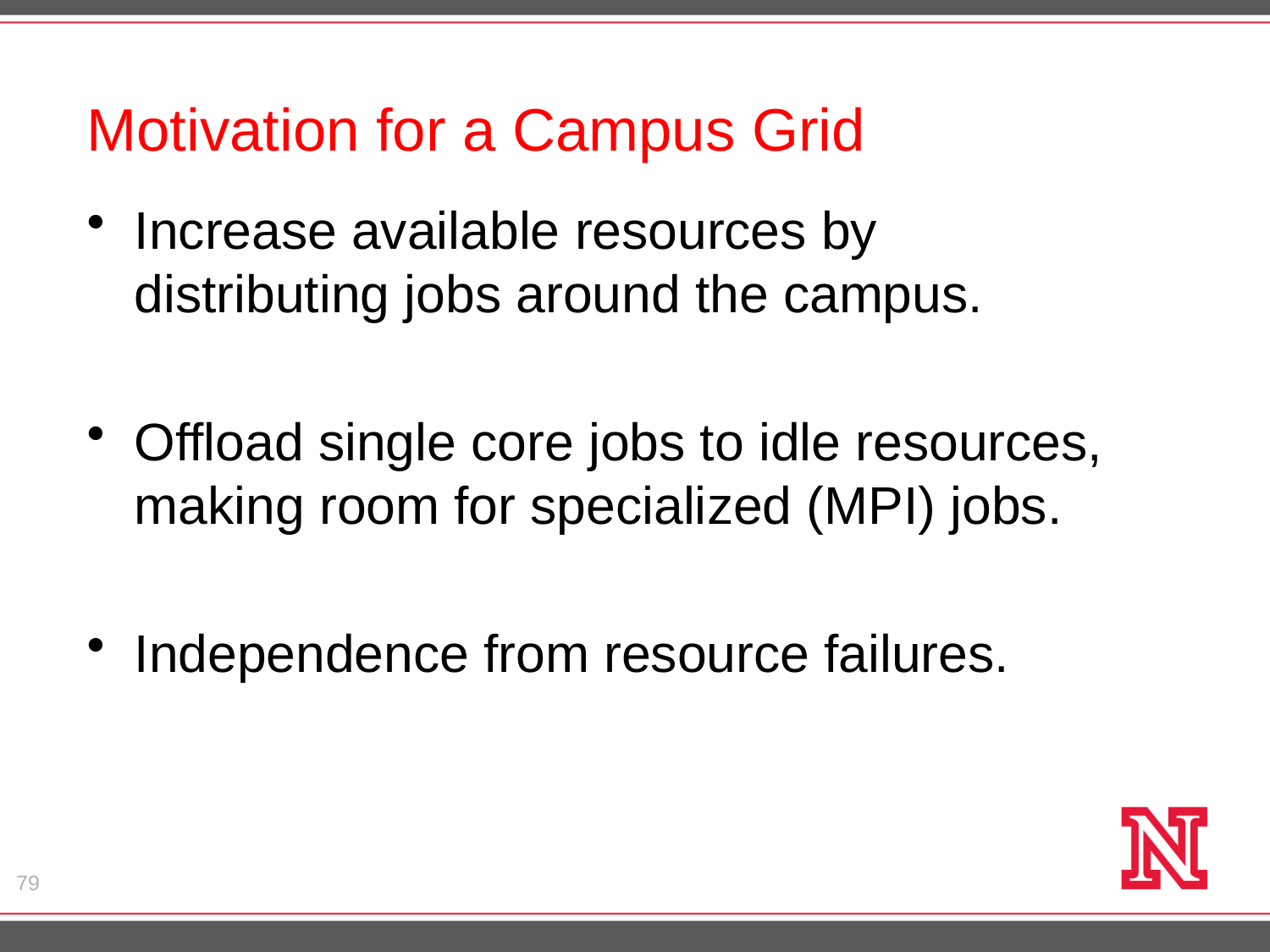

# Motivation for a Campus Grid
Increase available resources by distributing jobs around the campus.

Offload single core jobs to idle resources, making room for specialized (MPI) jobs.

Independence from resource failures.
79